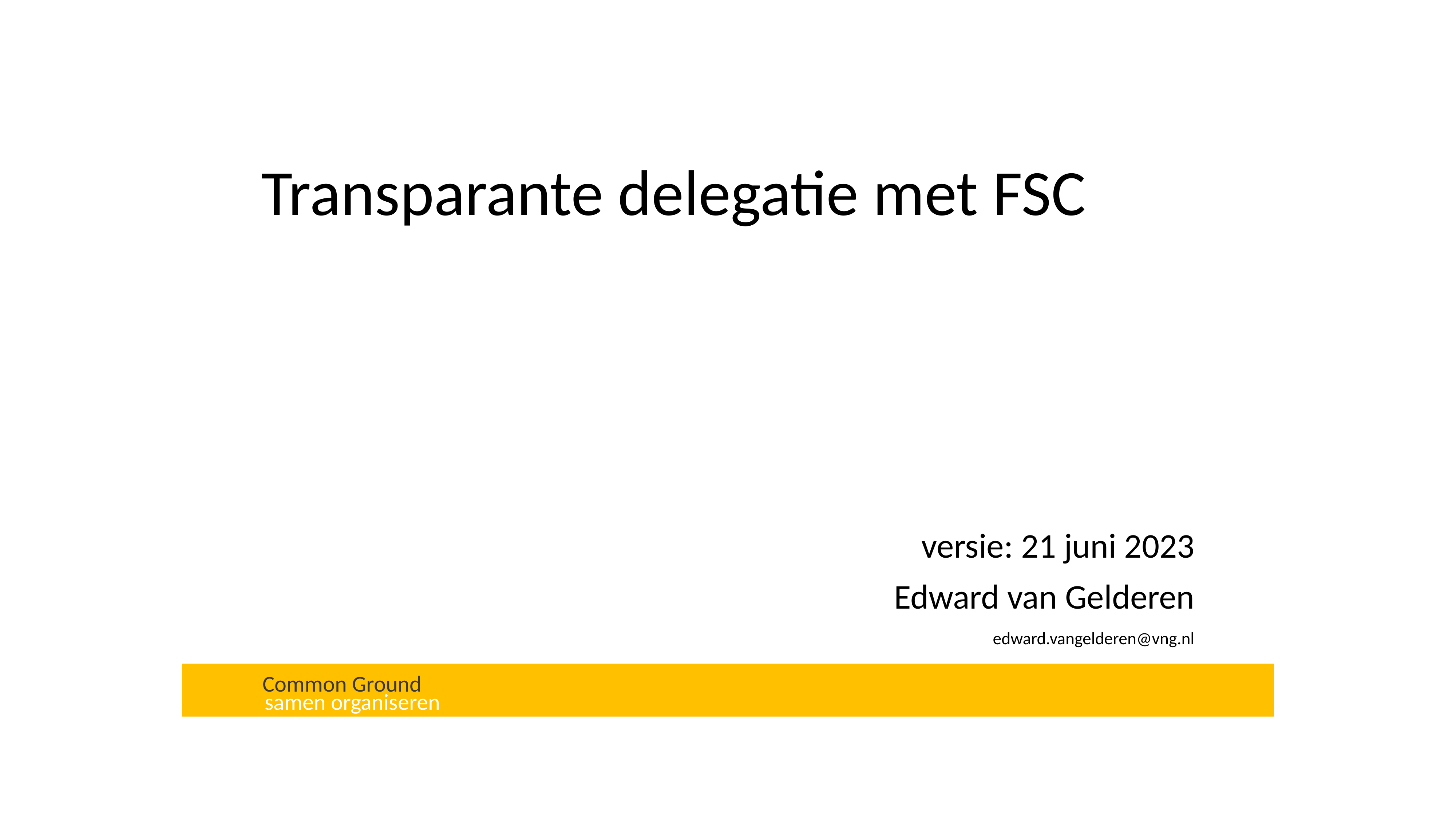

# Transparante delegatie met FSC

versie: 21 juni 2023
Edward van Gelderen
edward.vangelderen@vng.nl